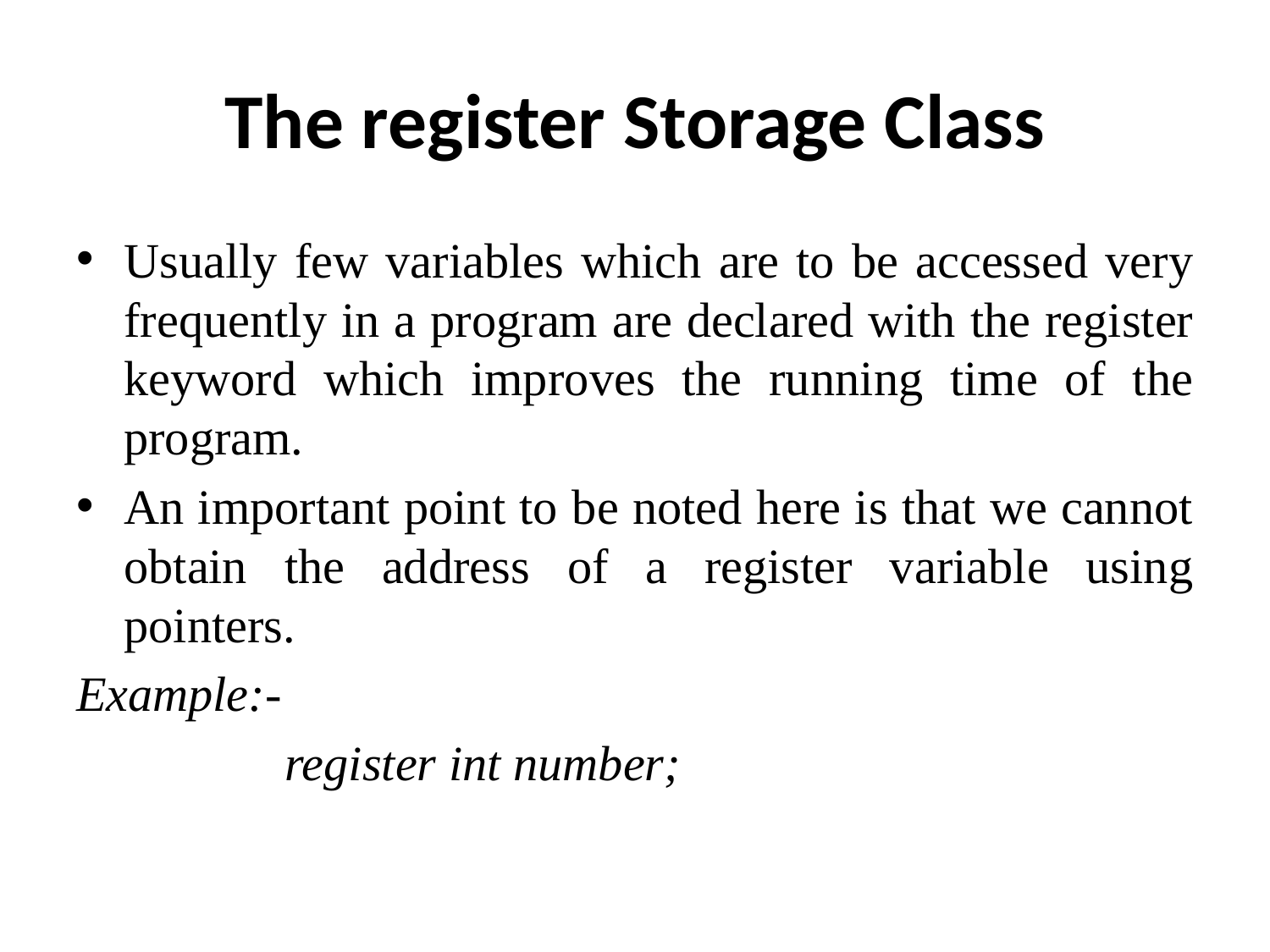

# The register Storage Class
Usually few variables which are to be accessed very frequently in a program are declared with the register keyword which improves the running time of the program.
An important point to be noted here is that we cannot obtain the address of a register variable using pointers.
Example:-
                 register int number;